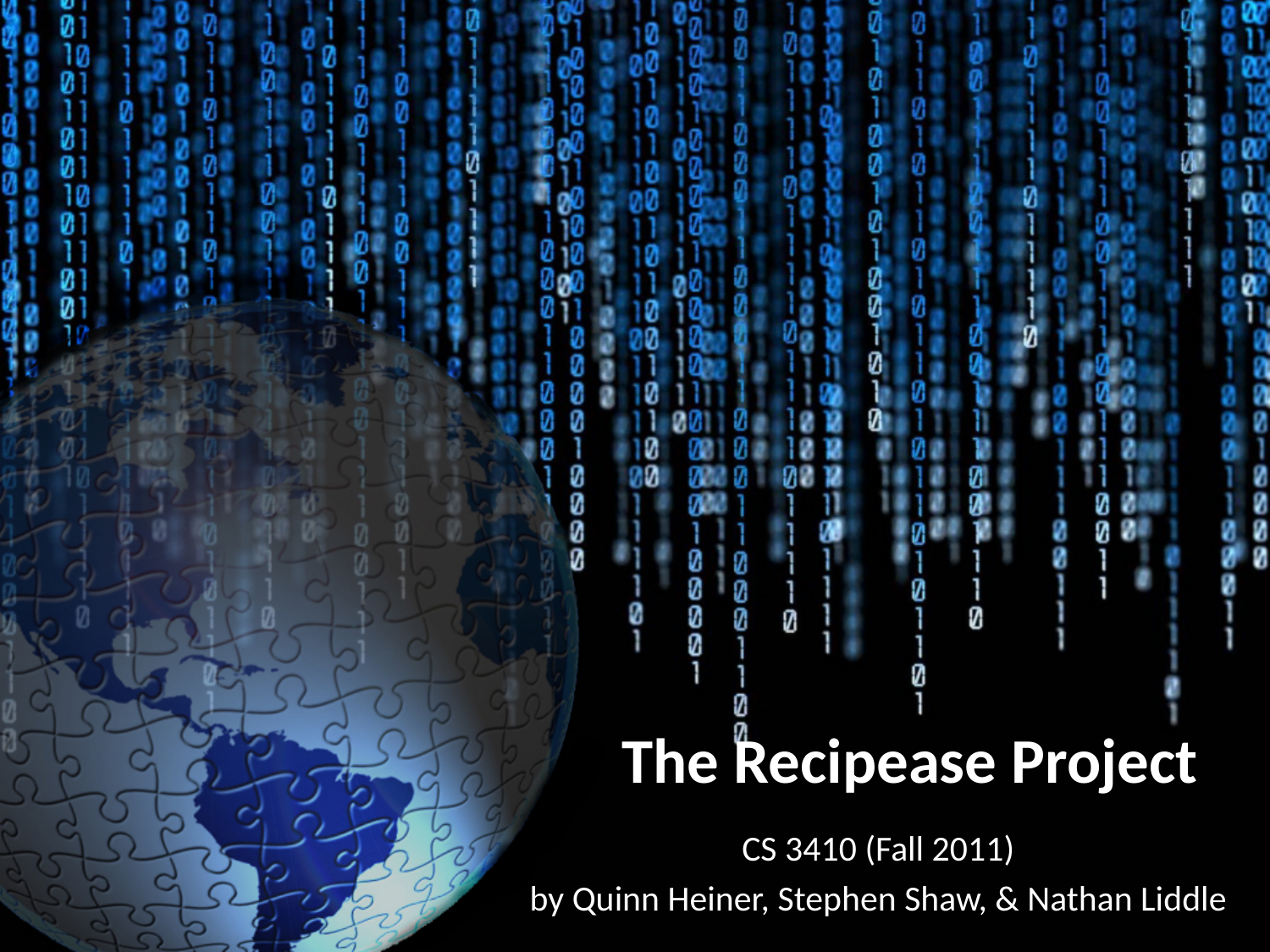

# The Recipease Project

CS 3410 (Fall 2011)
by Quinn Heiner, Stephen Shaw, & Nathan Liddle